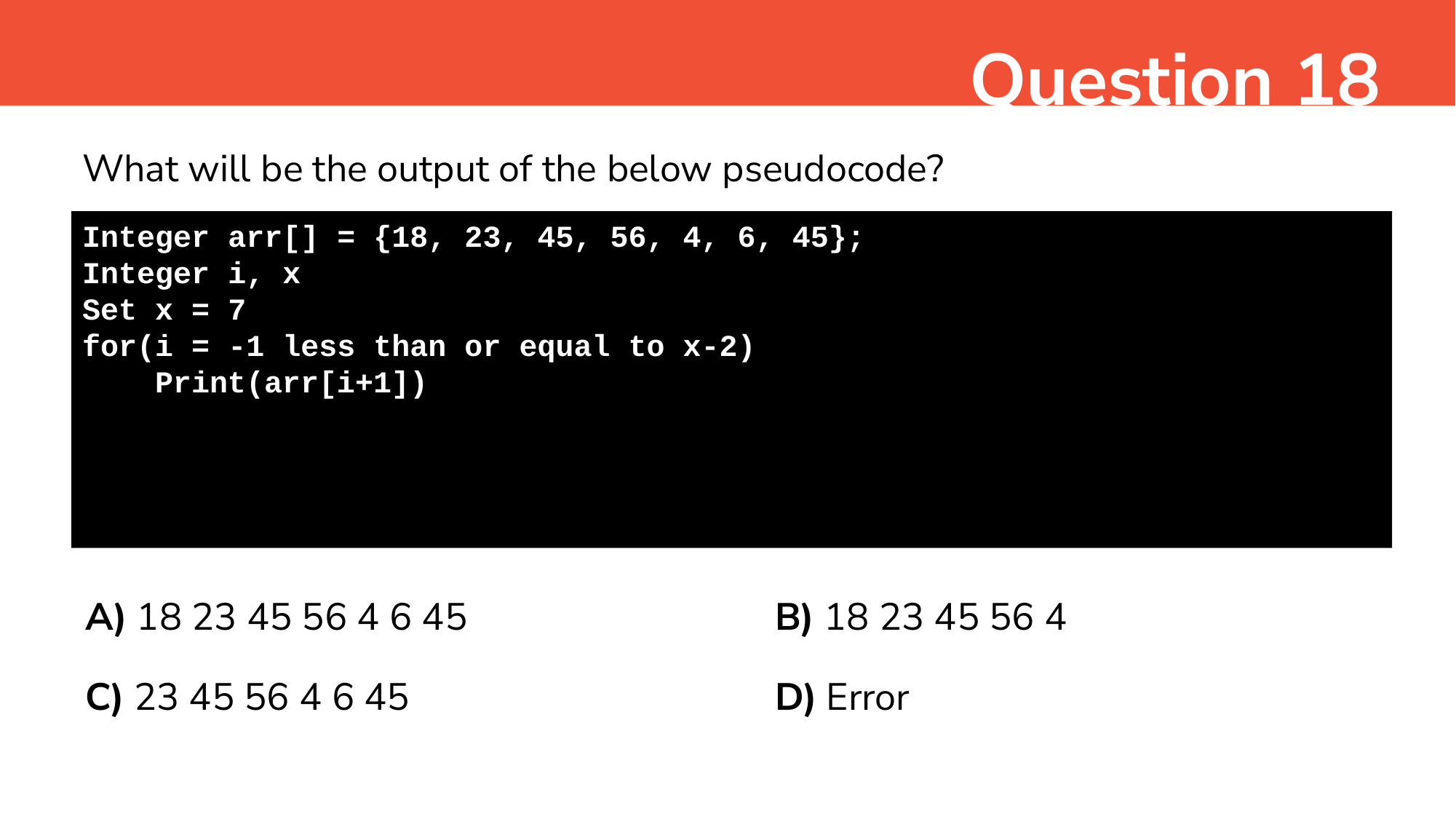

Question 18
What will be the output of the below pseudocode?
Integer arr[] = {18, 23, 45, 56, 4, 6, 45};
Integer i, x
Set x = 7
for(i = -1 less than or equal to x-2)
    Print(arr[i+1])
A) 18 23 45 56 4 6 45
B) 18 23 45 56 4
C) 23 45 56 4 6 45
D) Error